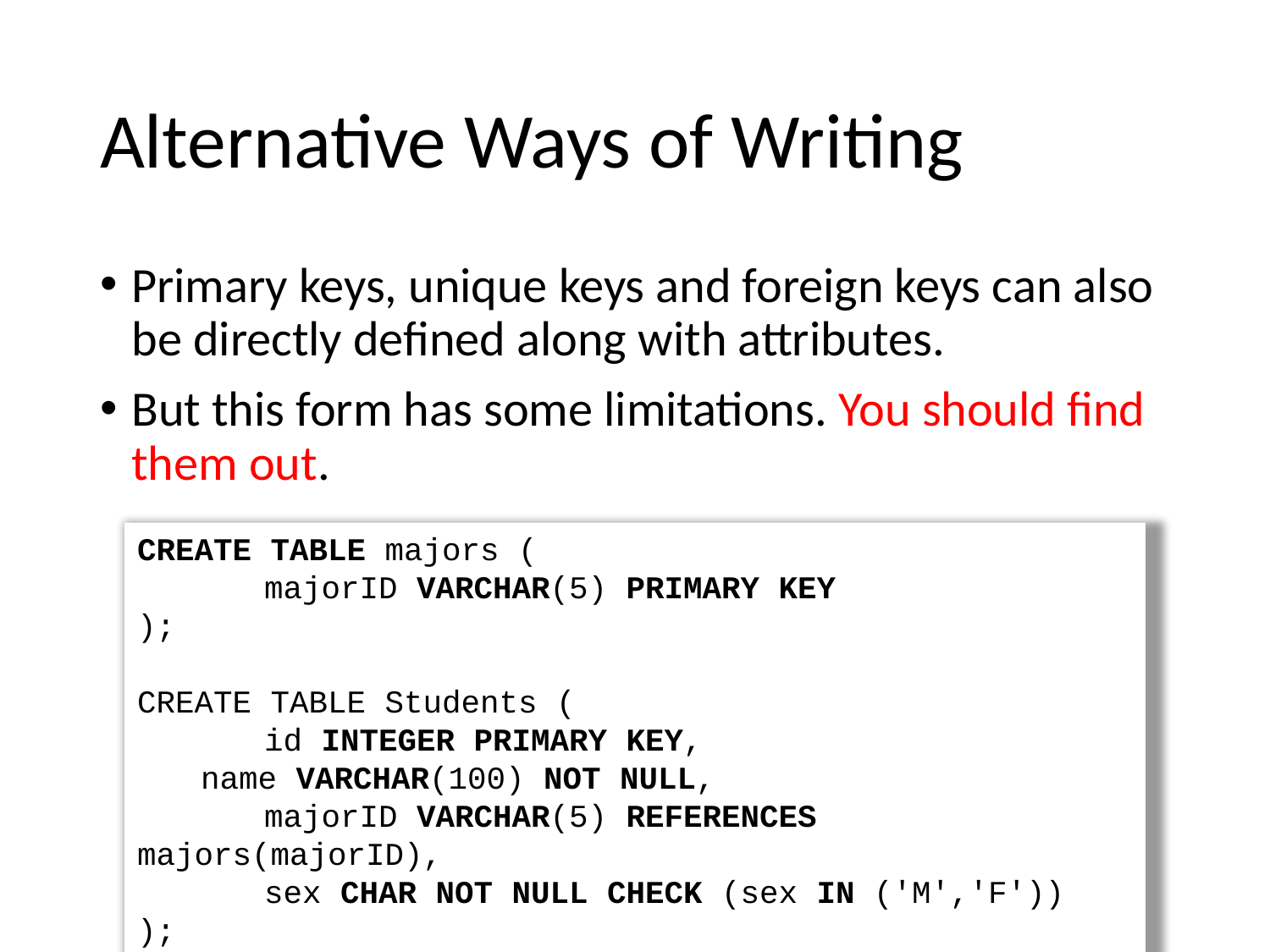

# Alternative Ways of Writing
Primary keys, unique keys and foreign keys can also be directly defined along with attributes.
But this form has some limitations. You should find them out.
CREATE TABLE majors (
	majorID VARCHAR(5) PRIMARY KEY
);

CREATE TABLE Students (
	id INTEGER PRIMARY KEY,
name VARCHAR(100) NOT NULL,
	majorID VARCHAR(5) REFERENCES majors(majorID),
	sex CHAR NOT NULL CHECK (sex IN ('M','F'))
);